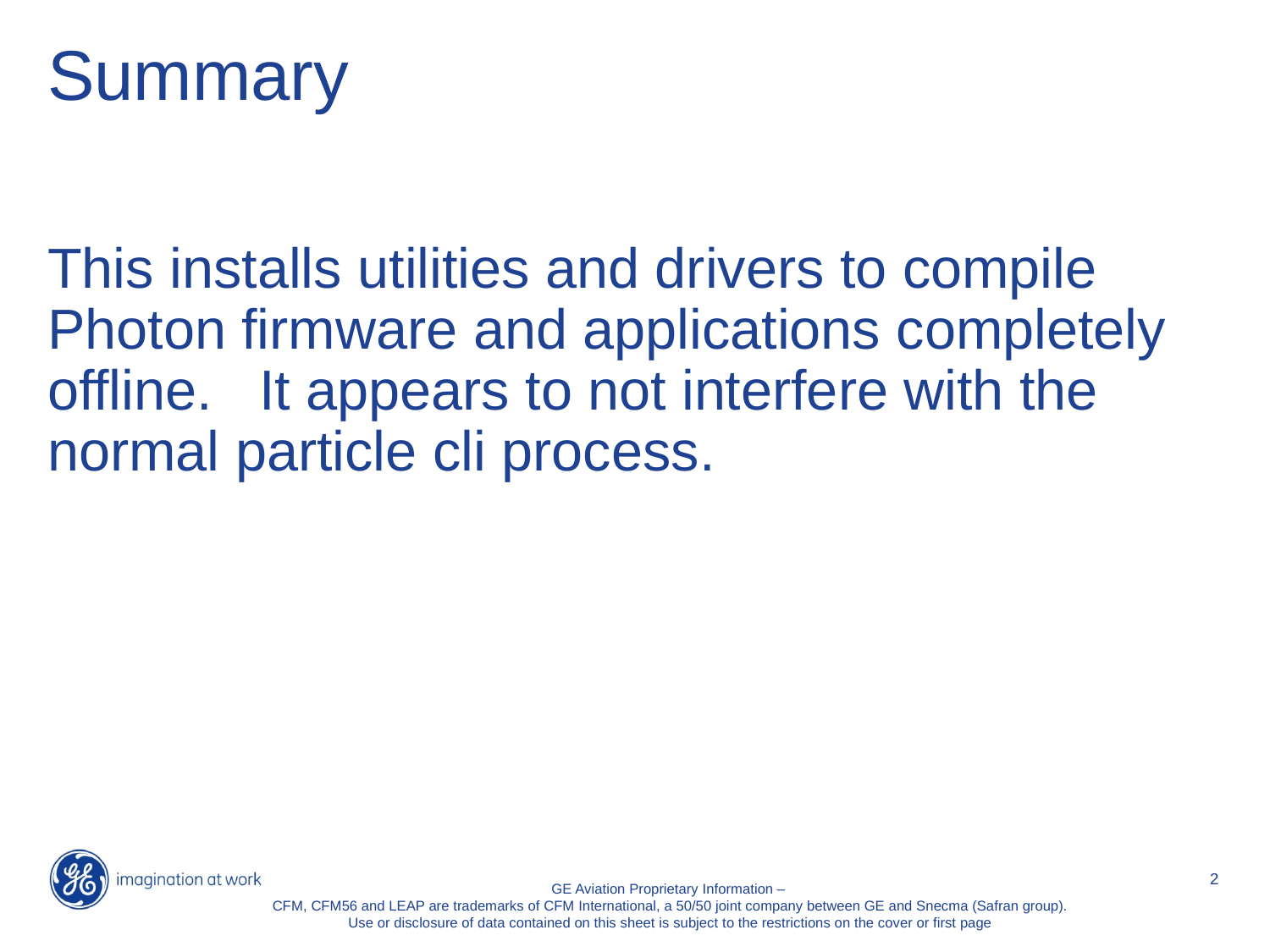

# Summary
This installs utilities and drivers to compile Photon firmware and applications completely offline.   It appears to not interfere with the normal particle cli process.